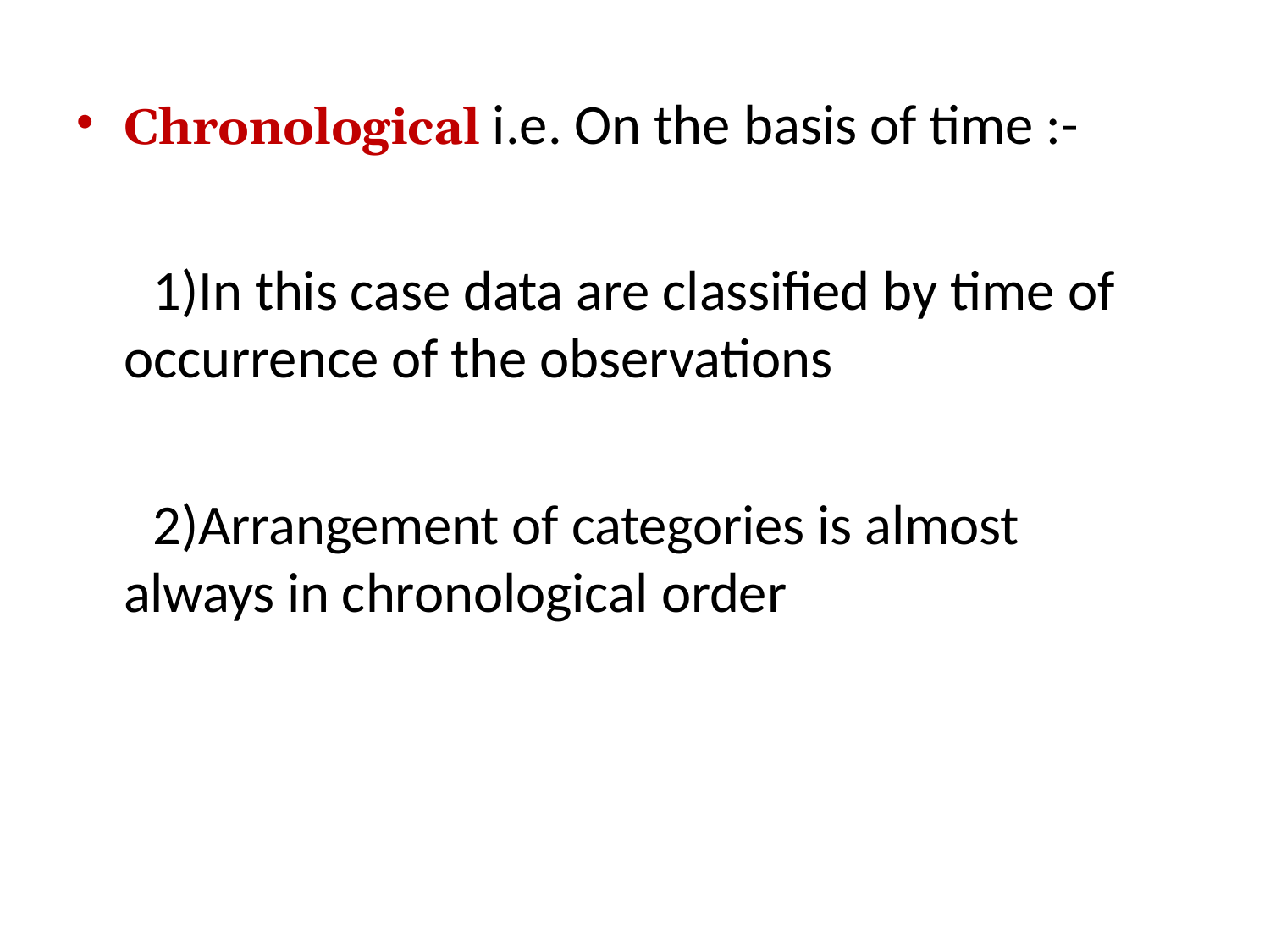

Chronological i.e. On the basis of time :-

In this case data are classified by time of  occurrence of the observations

Arrangement of categories is almost  always in chronological order